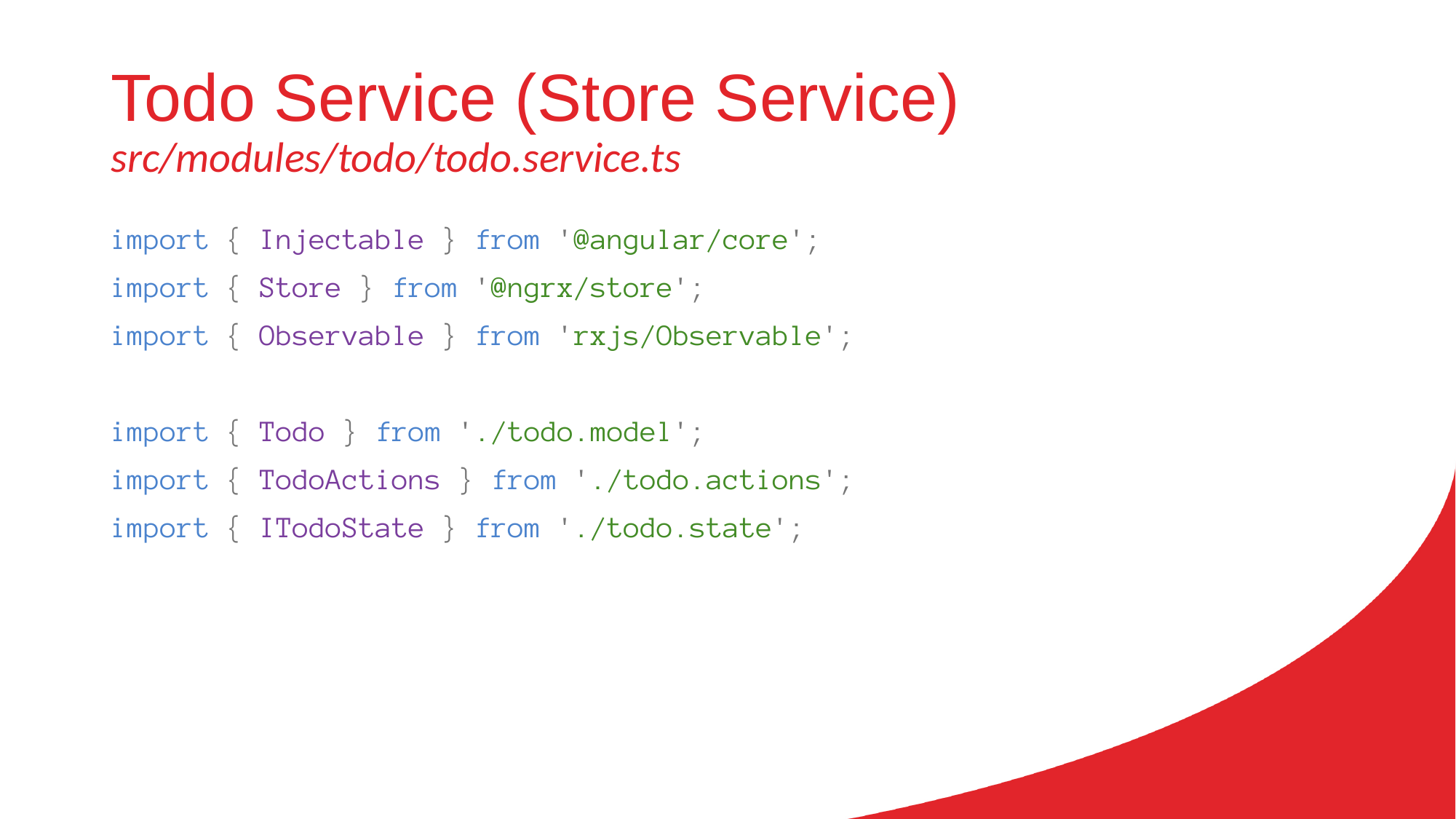

# Todo Service (Store Service) src/modules/todo/todo.service.ts
import { Injectable } from '@angular/core';
import { Store } from '@ngrx/store';
import { Observable } from 'rxjs/Observable';

import { Todo } from './todo.model';
import { TodoActions } from './todo.actions';
import { ITodoState } from './todo.state';